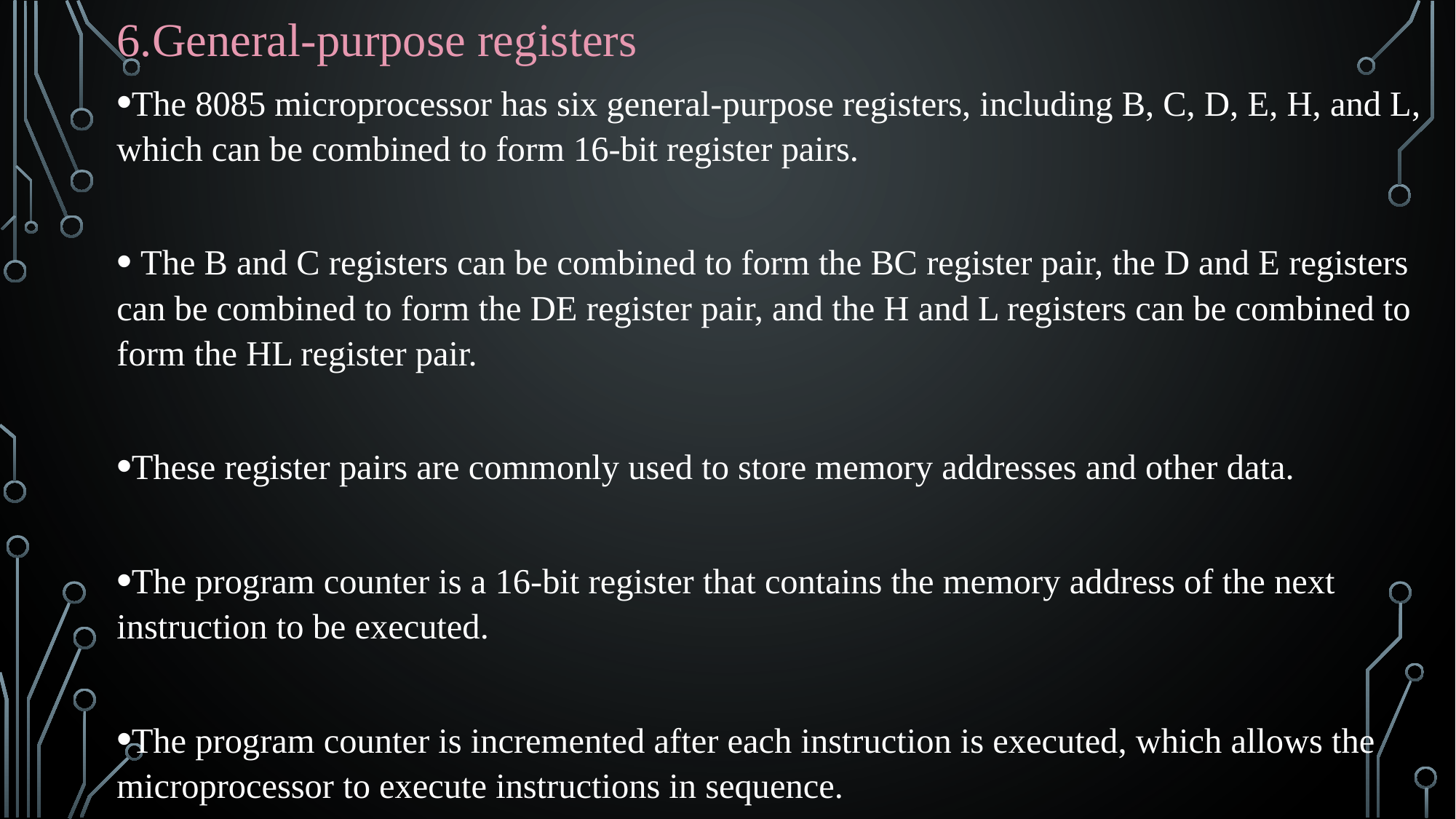

6.General-purpose registers
The 8085 microprocessor has six general-purpose registers, including B, C, D, E, H, and L, which can be combined to form 16-bit register pairs.

 The B and C registers can be combined to form the BC register pair, the D and E registers can be combined to form the DE register pair, and the H and L registers can be combined to form the HL register pair.

These register pairs are commonly used to store memory addresses and other data.

The program counter is a 16-bit register that contains the memory address of the next instruction to be executed.

The program counter is incremented after each instruction is executed, which allows the microprocessor to execute instructions in sequence.